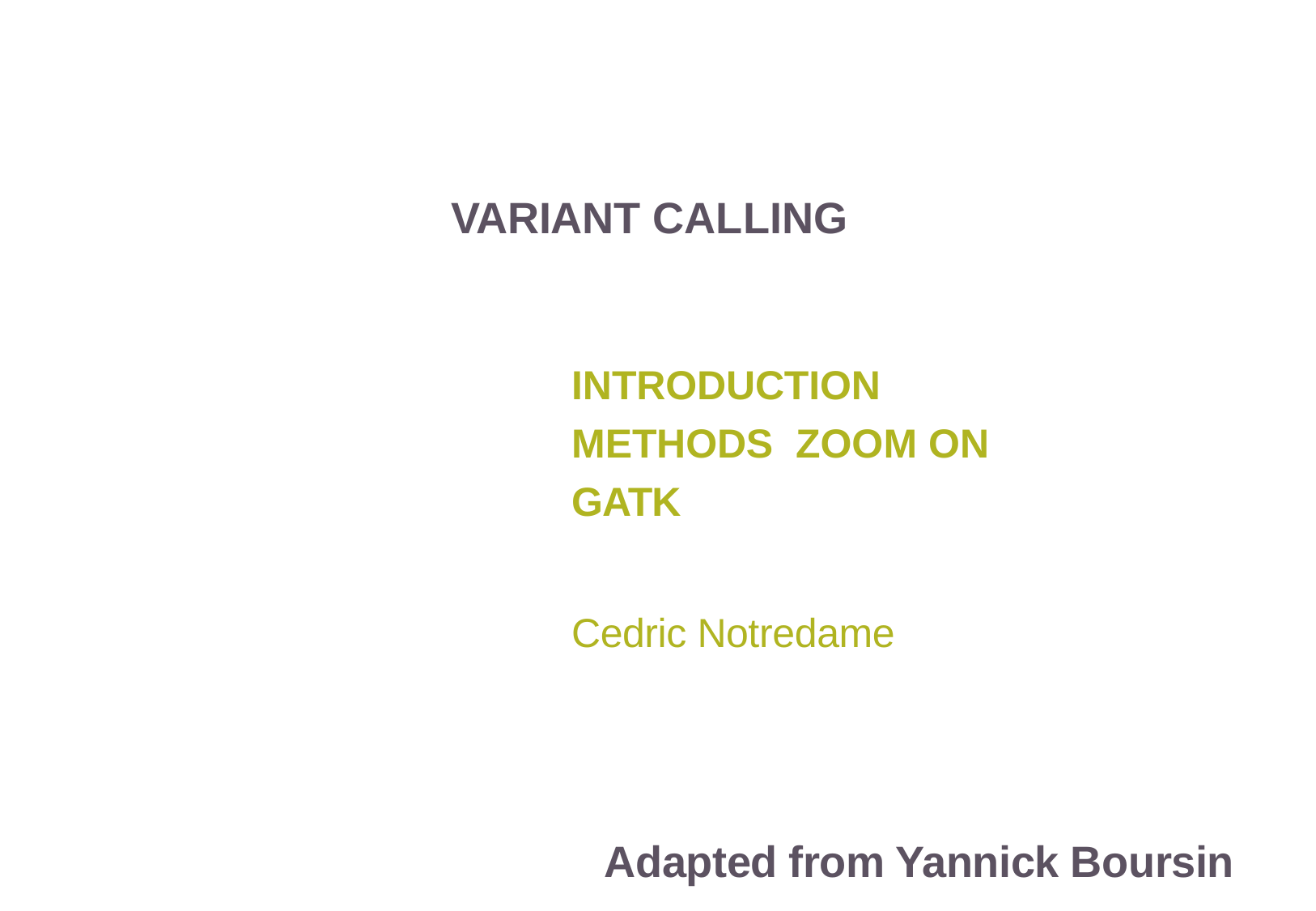

# VARIANT CALLING
INTRODUCTION  METHODS  ZOOM ON GATK

Cedric Notredame
Adapted from Yannick Boursin